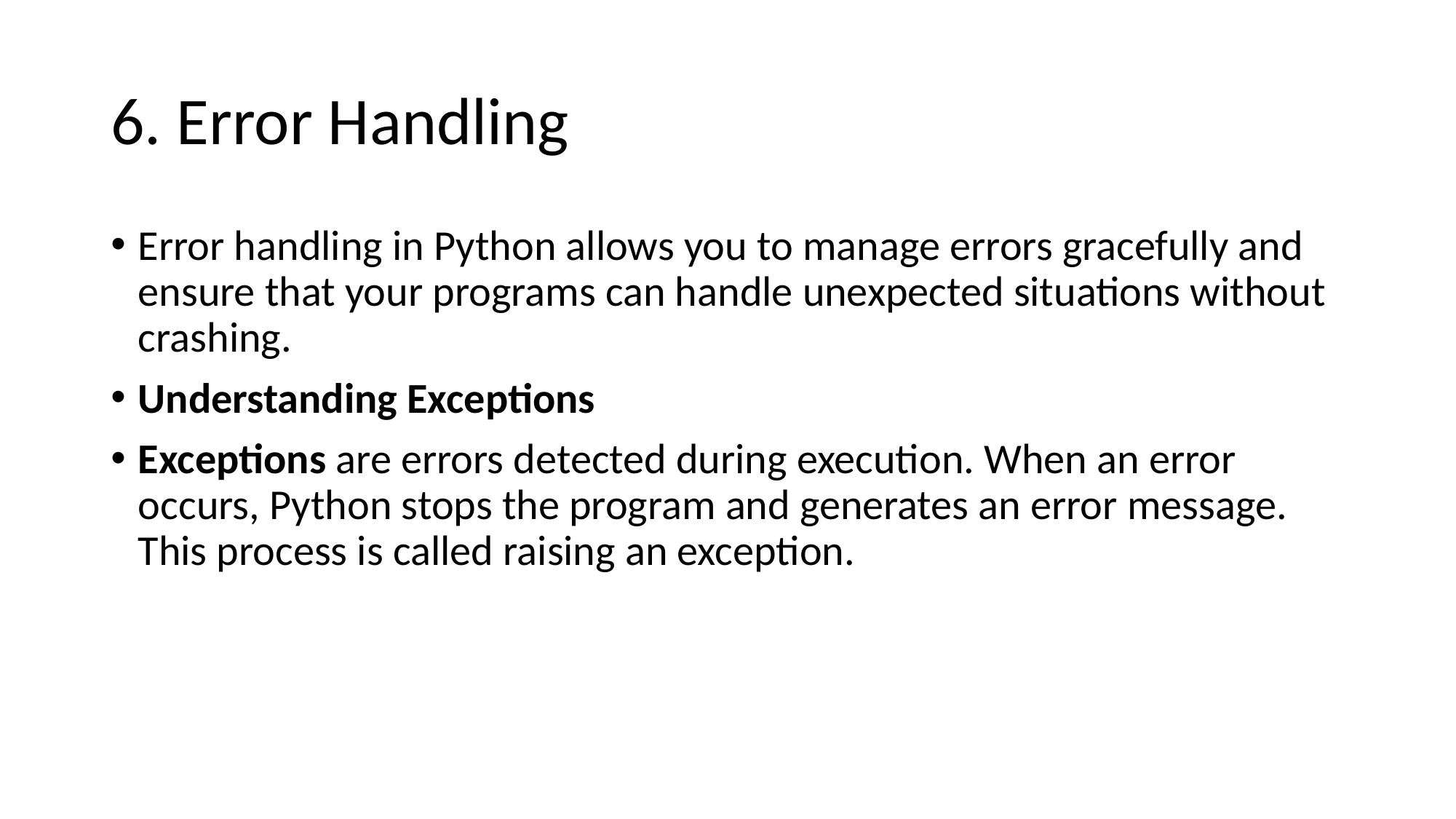

# 6. Error Handling
Error handling in Python allows you to manage errors gracefully and ensure that your programs can handle unexpected situations without crashing.
Understanding Exceptions
Exceptions are errors detected during execution. When an error occurs, Python stops the program and generates an error message. This process is called raising an exception.